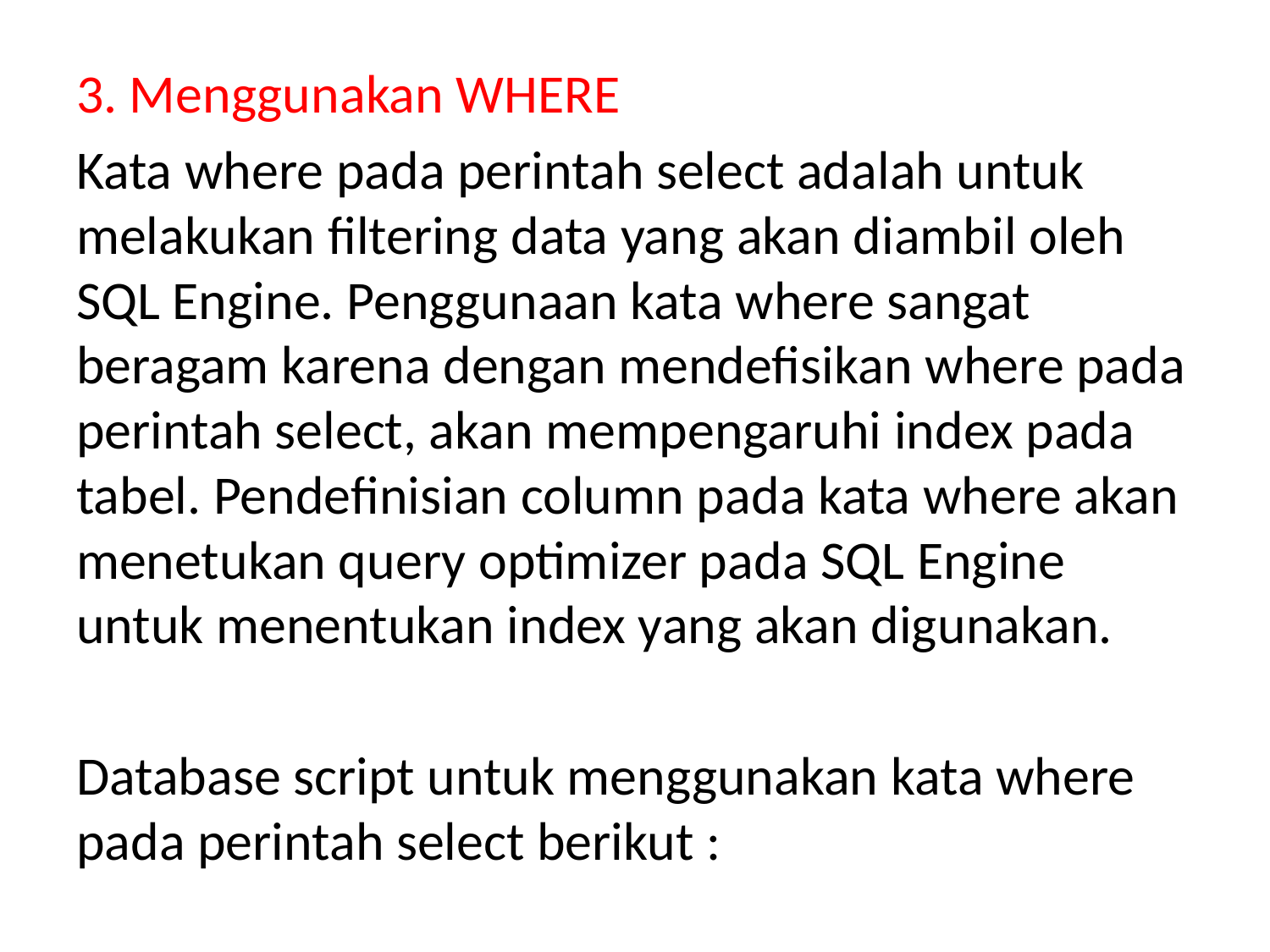

3. Menggunakan WHERE
Kata where pada perintah select adalah untuk melakukan filtering data yang akan diambil oleh SQL Engine. Penggunaan kata where sangat beragam karena dengan mendefisikan where pada perintah select, akan mempengaruhi index pada tabel. Pendefinisian column pada kata where akan menetukan query optimizer pada SQL Engine untuk menentukan index yang akan digunakan.

Database script untuk menggunakan kata where pada perintah select berikut :